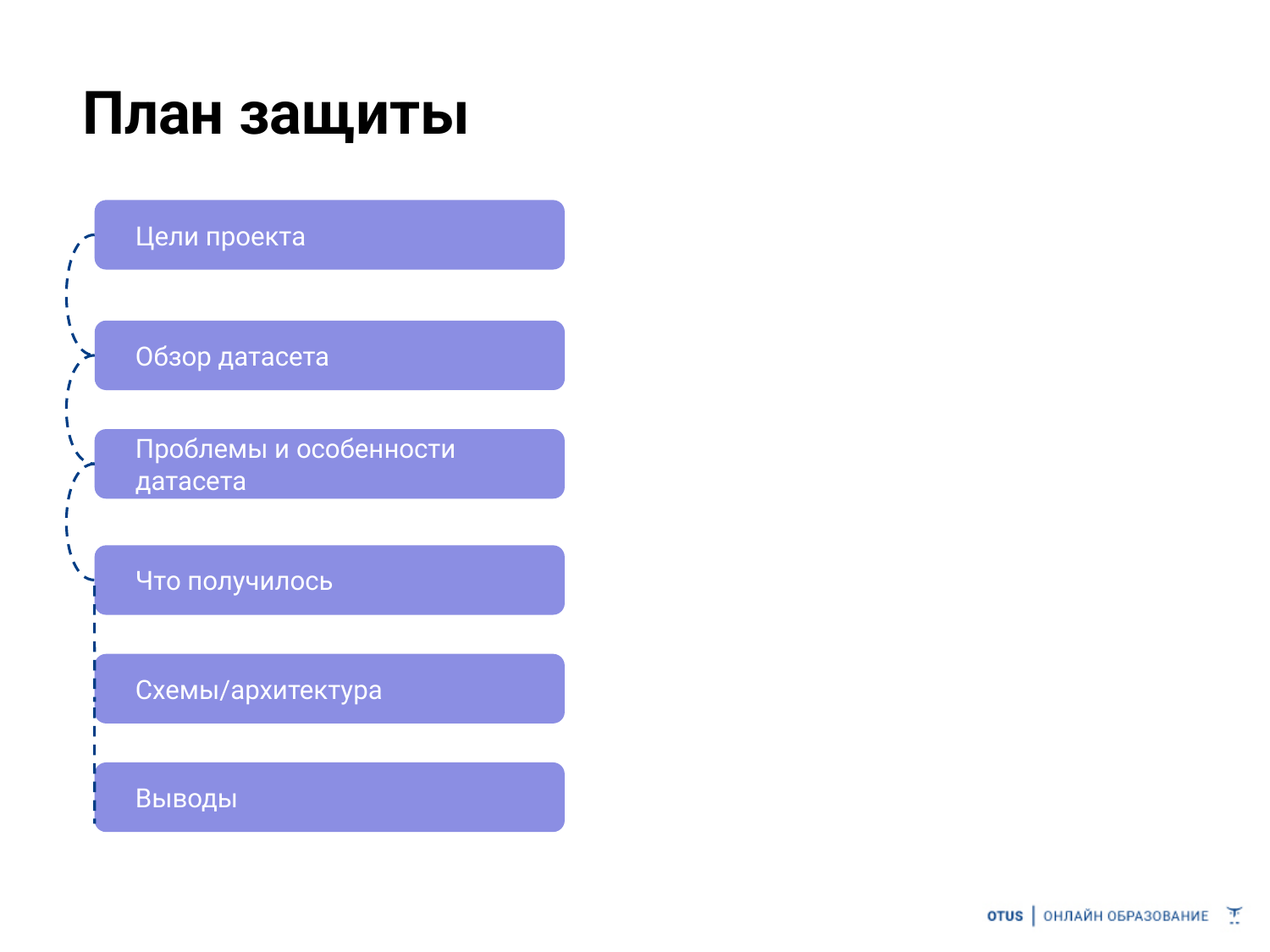

# План защиты
Цели проекта
Обзор датасета
Проблемы и особенности датасета
Что получилось
Схемы/архитектура
Выводы